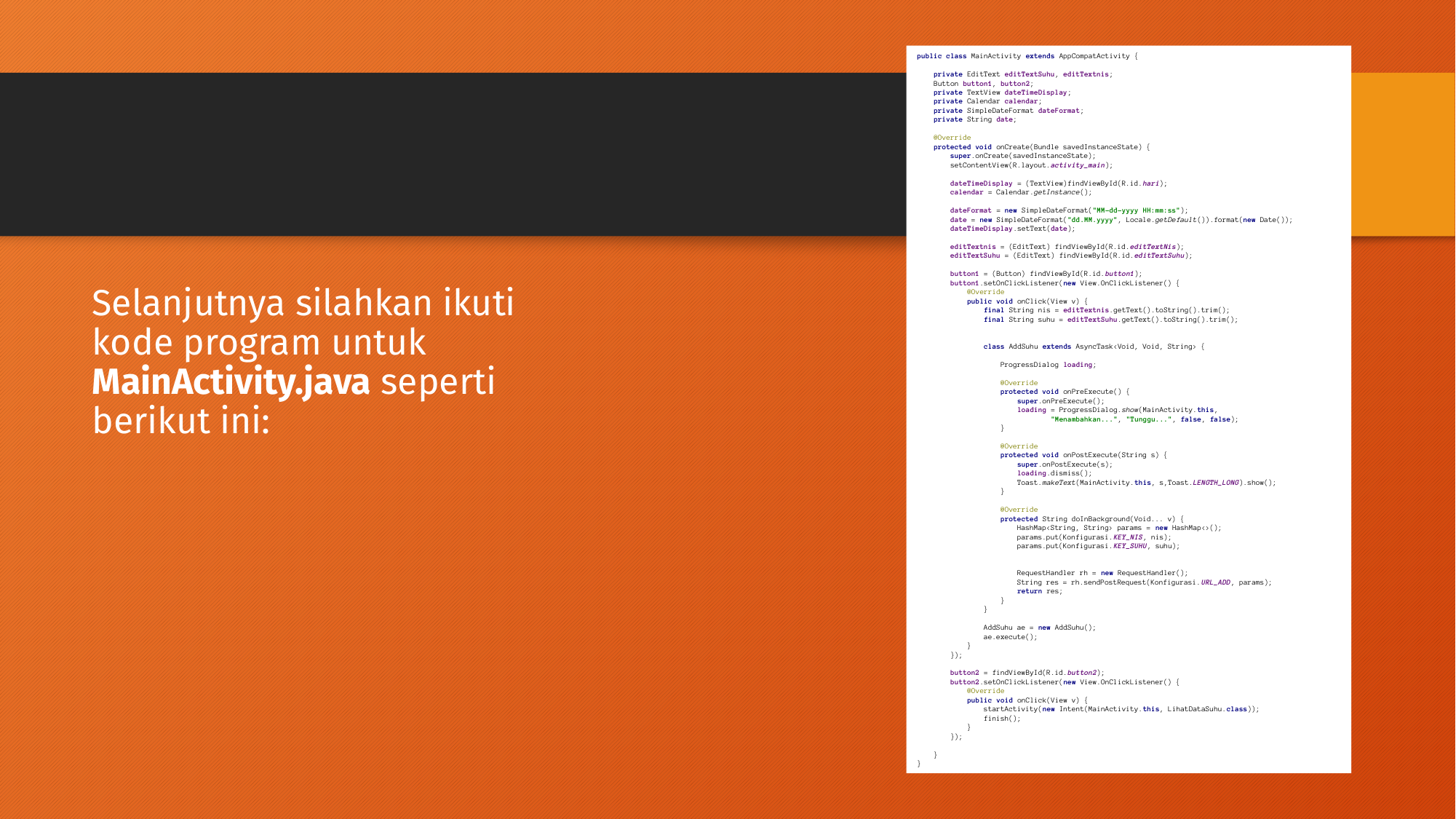

public class MainActivity extends AppCompatActivity {
    private EditText editTextSuhu, editTextnis;
    Button button1, button2;
    private TextView dateTimeDisplay;
    private Calendar calendar;
    private SimpleDateFormat dateFormat;
    private String date;
    @Override
    protected void onCreate(Bundle savedInstanceState) {
        super.onCreate(savedInstanceState);
        setContentView(R.layout.activity_main);
        dateTimeDisplay = (TextView)findViewById(R.id.hari);
        calendar = Calendar.getInstance();
        dateFormat = new SimpleDateFormat("MM-dd-yyyy HH:mm:ss");
        date = new SimpleDateFormat("dd.MM.yyyy", Locale.getDefault()).format(new Date());
        dateTimeDisplay.setText(date);
        editTextnis = (EditText) findViewById(R.id.editTextNis);
        editTextSuhu = (EditText) findViewById(R.id.editTextSuhu);
        button1 = (Button) findViewById(R.id.button1);
        button1.setOnClickListener(new View.OnClickListener() {
            @Override
            public void onClick(View v) {
                final String nis = editTextnis.getText().toString().trim();
                final String suhu = editTextSuhu.getText().toString().trim();
                class AddSuhu extends AsyncTask<Void, Void, String> {
                    ProgressDialog loading;
                    @Override
                    protected void onPreExecute() {
                        super.onPreExecute();
                        loading = ProgressDialog.show(MainActivity.this,
                                "Menambahkan...", "Tunggu...", false, false);
                    }
                    @Override
                    protected void onPostExecute(String s) {
                        super.onPostExecute(s);
                        loading.dismiss();
                        Toast.makeText(MainActivity.this, s,Toast.LENGTH_LONG).show();
                    }
                    @Override
                    protected String doInBackground(Void... v) {
                        HashMap<String, String> params = new HashMap<>();
                        params.put(Konfigurasi.KEY_NIS, nis);
                        params.put(Konfigurasi.KEY_SUHU, suhu);
                        RequestHandler rh = new RequestHandler();
                        String res = rh.sendPostRequest(Konfigurasi.URL_ADD, params);
                        return res;
                    }
                }
                AddSuhu ae = new AddSuhu();
                ae.execute();
            }
        });
        button2 = findViewById(R.id.button2);
        button2.setOnClickListener(new View.OnClickListener() {
            @Override
            public void onClick(View v) {
                startActivity(new Intent(MainActivity.this, LihatDataSuhu.class));
                finish();
            }
        });
    }
}
# Selanjutnya silahkan ikuti kode program untuk MainActivity.java seperti berikut ini: